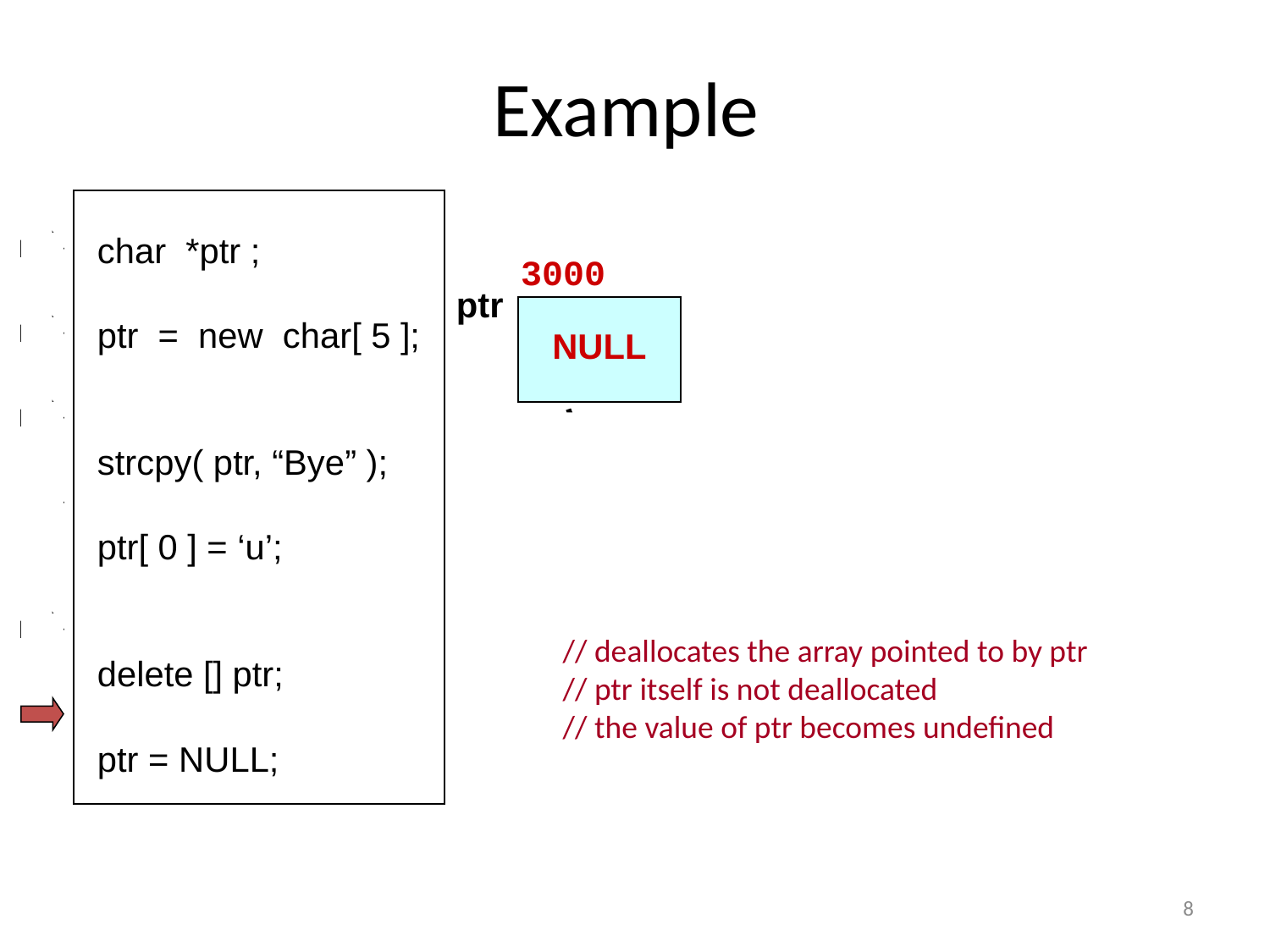

# Example

char  *ptr ;

ptr  =  new  char[ 5 ];

strcpy( ptr, “Bye” );

ptr[ 0 ] = ‘u’;

delete [] ptr;

ptr = NULL;

3000
 ptr

???

6000
NULL
???

6000

‘B’    ‘y’     ‘e’     ‘\0’

‘u’

// deallocates the array pointed to by ptr
// ptr itself is not deallocated
// the value of ptr becomes undefined
8